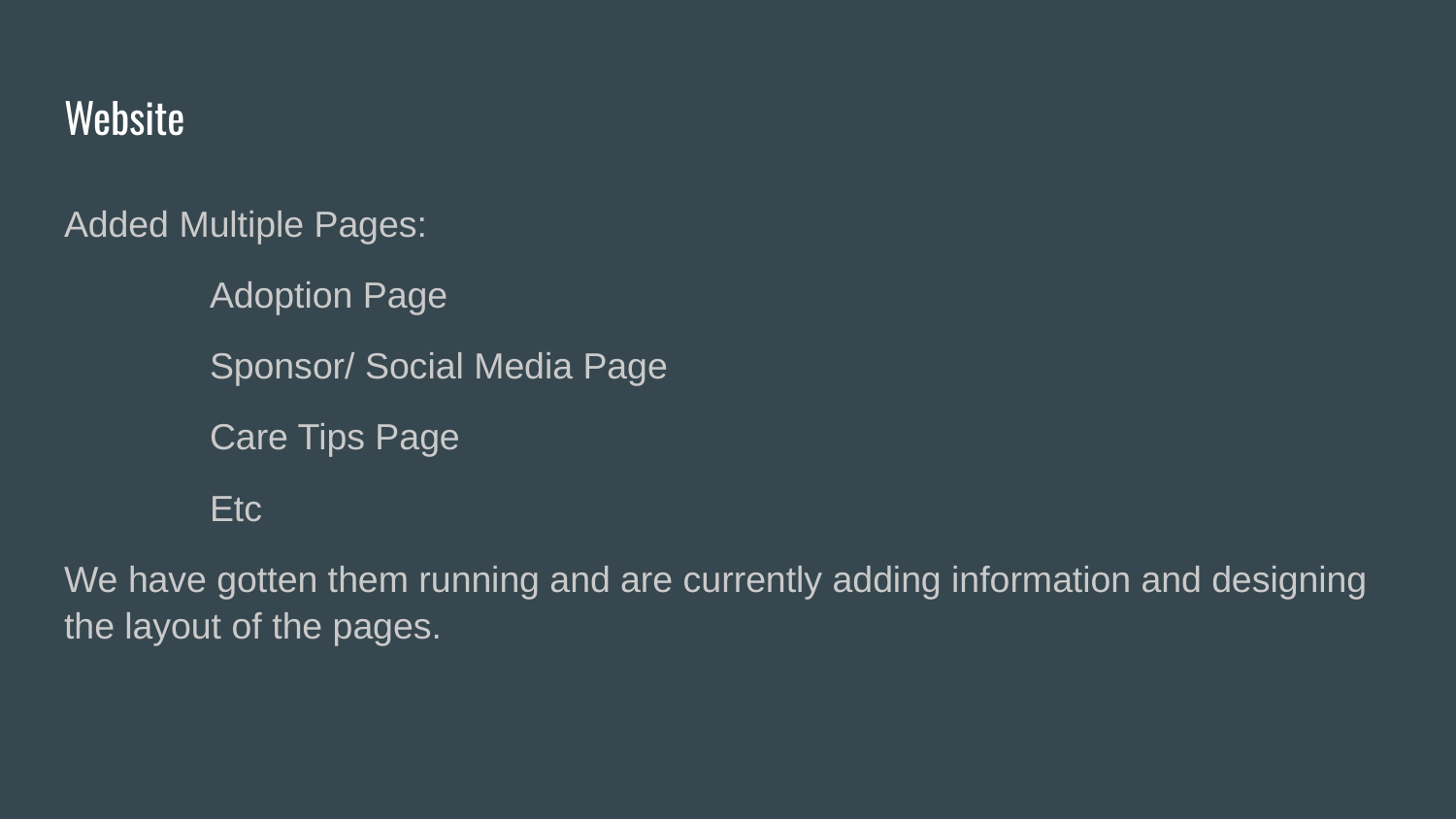

# Website
Added Multiple Pages:
	Adoption Page
	Sponsor/ Social Media Page
	Care Tips Page
	Etc
We have gotten them running and are currently adding information and designing the layout of the pages.